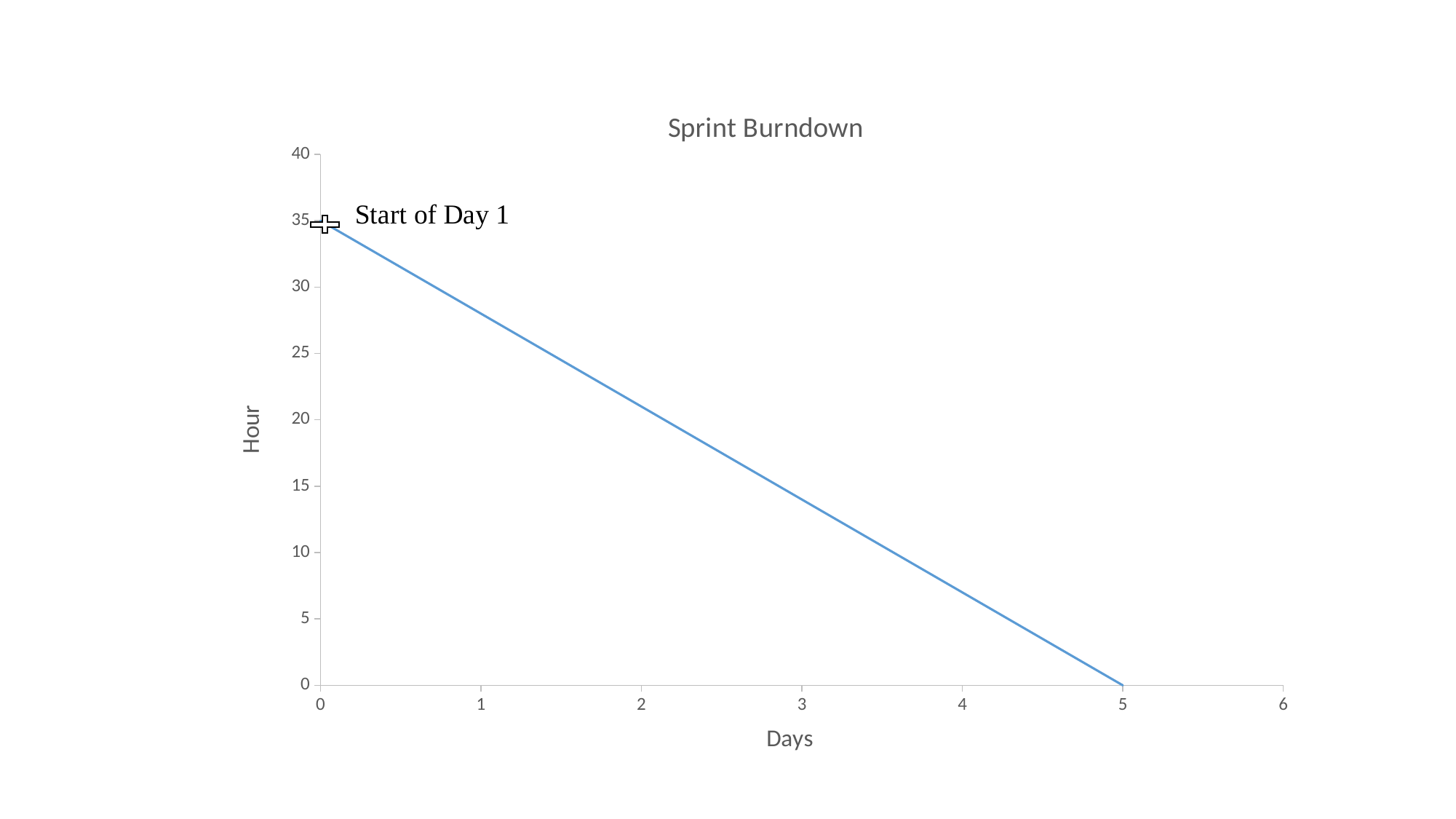

### Chart: Sprint Burndown

| Category | Y-Values |
|---|---|